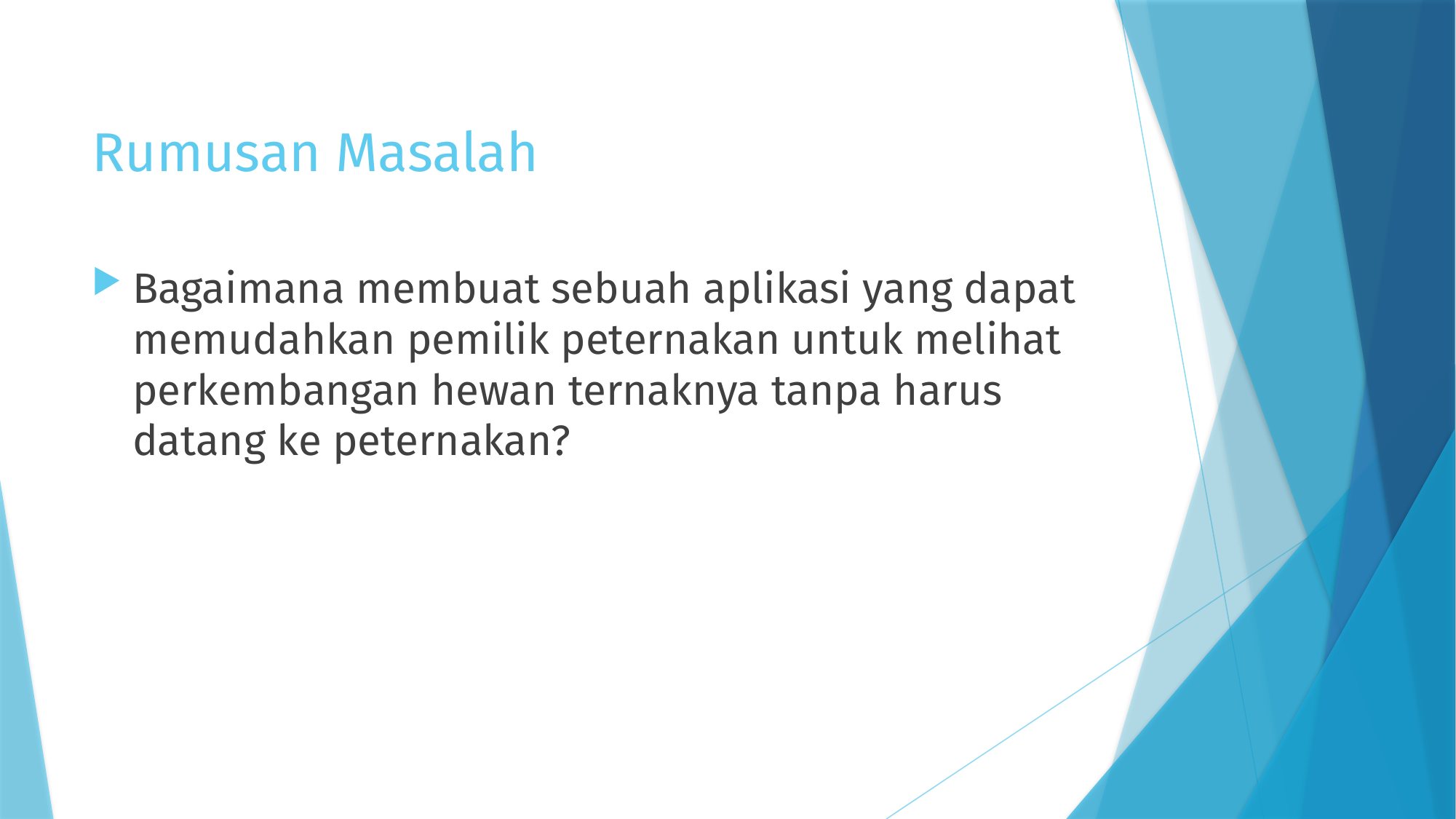

# Rumusan Masalah
Bagaimana membuat sebuah aplikasi yang dapat memudahkan pemilik peternakan untuk melihat perkembangan hewan ternaknya tanpa harus datang ke peternakan?